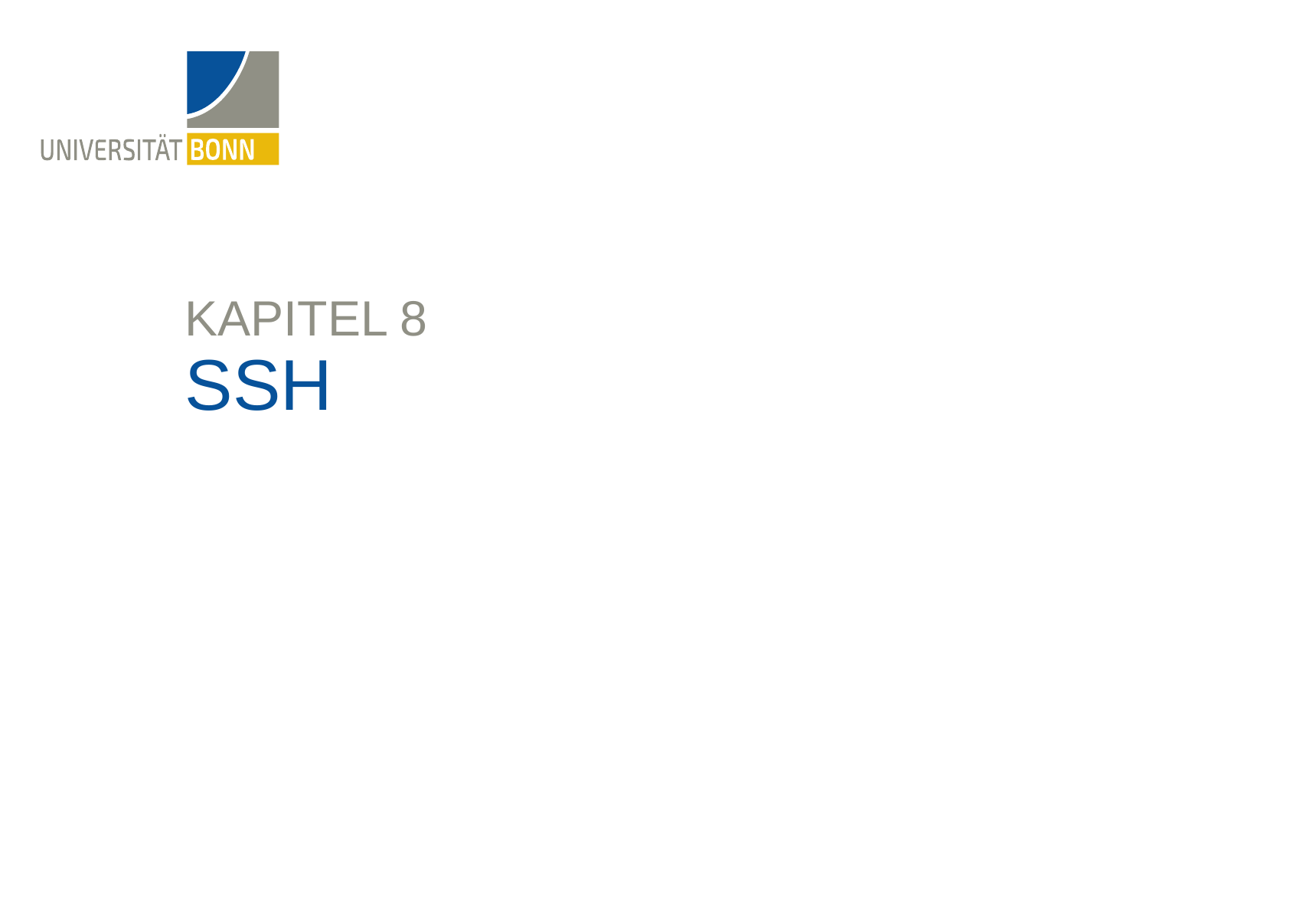

Kapitel 8
# SSH
27. Juni 2022
2
Matthias Wübbeling - Vorlesung Netzwerksicherheit - SoSe 2022